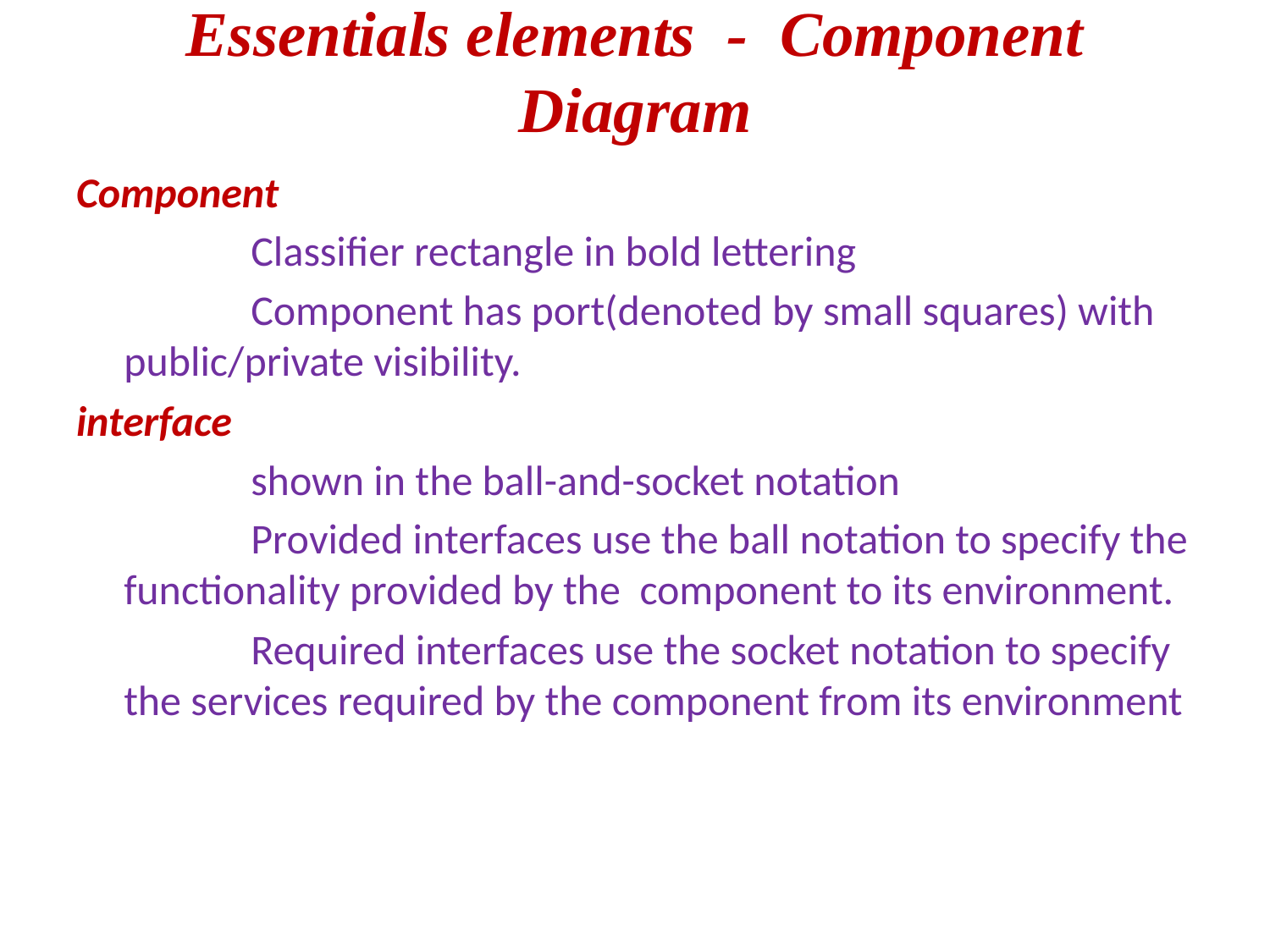

# Essentials elements  -  Component Diagram
Component
		Classifier rectangle in bold lettering
 		Component has port(denoted by small squares) with public/private visibility.
interface
		shown in the ball-and-socket notation
		Provided interfaces use the ball notation to specify the functionality provided by the  component to its environment.
		Required interfaces use the socket notation to specify the services required by the component from its environment